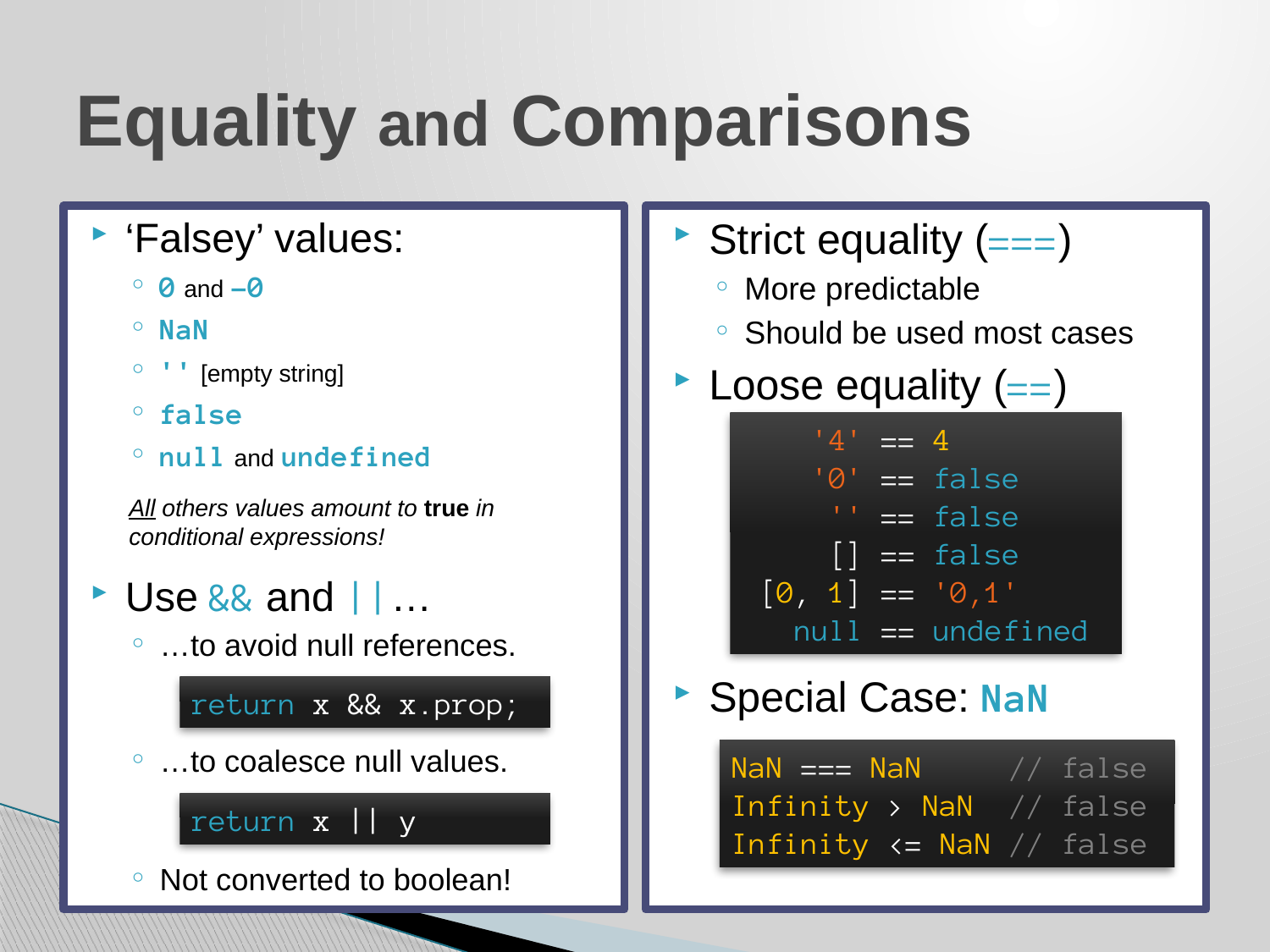

# Equality and Comparisons
‘Falsey’ values:
0 and -0
NaN
'' [empty string]
false
null and undefined
.
All others values amount to true in conditional expressions!
Use && and ||…
…to avoid null references.
.
…to coalesce null values.

Not converted to boolean!

Strict equality (===)
More predictable
Should be used most cases
Loose equality (==)
Special Case: NaN
    '4' == 4
    '0' == false
     '' == false
     [] == false
 [0, 1] == '0,1'
   null == undefined
return x && x.prop;
NaN === NaN     // false
Infinity > NaN  // false
Infinity <= NaN // false
return x || y